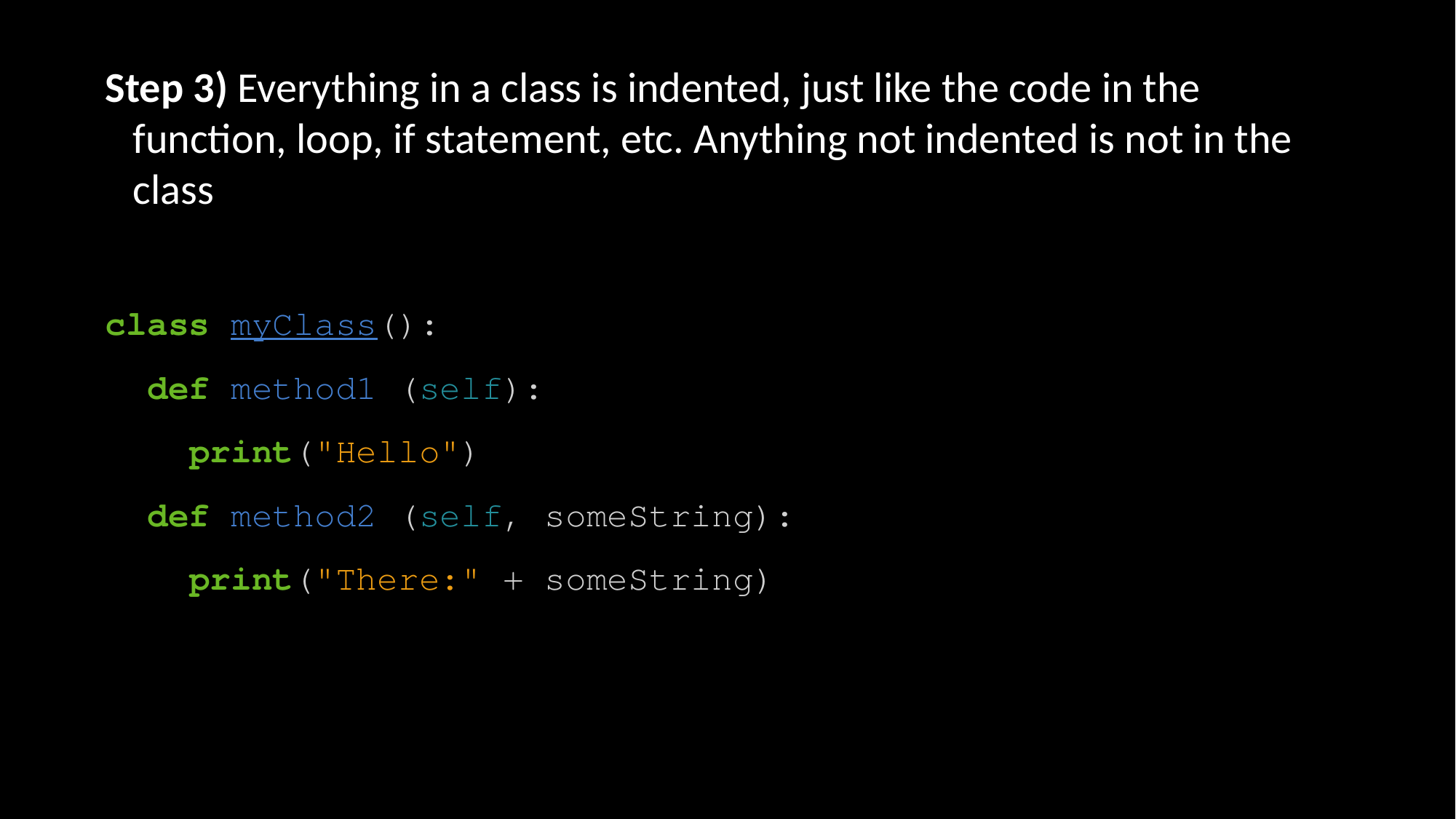

Step 3) Everything in a class is indented, just like the code in the function, loop, if statement, etc. Anything not indented is not in the class

class myClass():
  def method1 (self):
    print("Hello")
  def method2 (self, someString):
    print("There:" + someString)